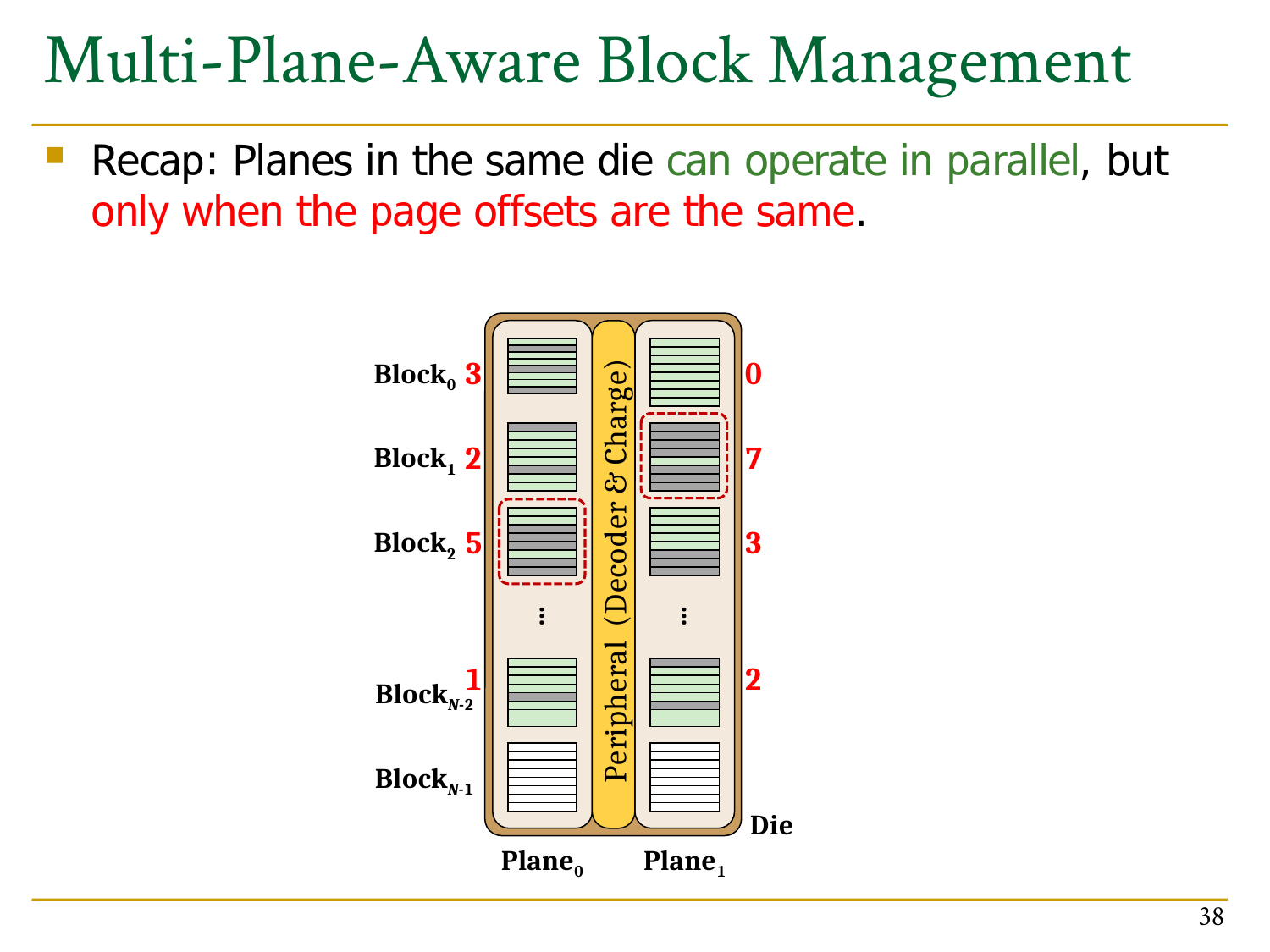

# Multi-Plane-Aware Block Management
Recap: Planes in the same die can operate in parallel, but only when the page offsets are the same.

|  |
| --- |
|  |
|  |
|  |
|  |
|  |
|  |
|  |
|  |
| --- |
|  |
|  |
|  |
|  |
|  |
|  |
|  |
3
0

2
7

5
3
1
2
Block0
|  |
| --- |
|  |
|  |
|  |
|  |
|  |
|  |
|  |
|  |
| --- |
|  |
|  |
|  |
|  |
|  |
|  |
|  |
Block1
|  |
| --- |
|  |
|  |
|  |
|  |
|  |
|  |
|  |
|  |
| --- |
|  |
|  |
|  |
|  |
|  |
|  |
|  |
Block2
 Peripheral  (Decoder & Charge)
…
…
|  |
| --- |
|  |
|  |
|  |
|  |
|  |
|  |
|  |
|  |
| --- |
|  |
|  |
|  |
|  |
|  |
|  |
|  |
BlockN-2
|  |
| --- |
|  |
|  |
|  |
|  |
|  |
|  |
|  |
|  |
| --- |
|  |
|  |
|  |
|  |
|  |
|  |
|  |
BlockN-1
Die
Plane0
Plane1
38